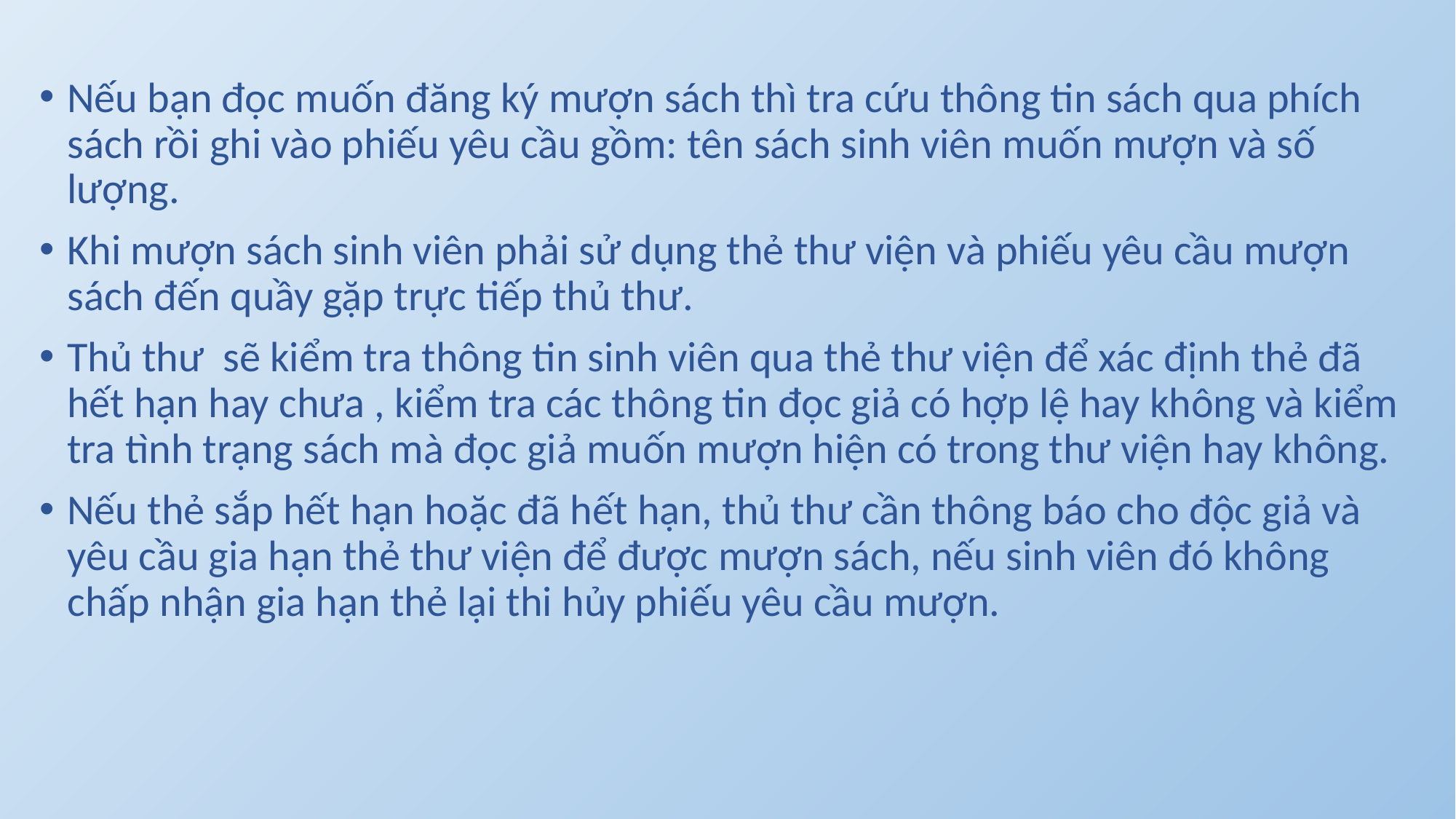

#
Nếu bạn đọc muốn đăng ký mượn sách thì tra cứu thông tin sách qua phích sách rồi ghi vào phiếu yêu cầu gồm: tên sách sinh viên muốn mượn và số lượng.
Khi mượn sách sinh viên phải sử dụng thẻ thư viện và phiếu yêu cầu mượn sách đến quầy gặp trực tiếp thủ thư.
Thủ thư  sẽ kiểm tra thông tin sinh viên qua thẻ thư viện để xác định thẻ đã hết hạn hay chưa , kiểm tra các thông tin đọc giả có hợp lệ hay không và kiểm tra tình trạng sách mà đọc giả muốn mượn hiện có trong thư viện hay không.
Nếu thẻ sắp hết hạn hoặc đã hết hạn, thủ thư cần thông báo cho độc giả và yêu cầu gia hạn thẻ thư viện để được mượn sách, nếu sinh viên đó không chấp nhận gia hạn thẻ lại thi hủy phiếu yêu cầu mượn.